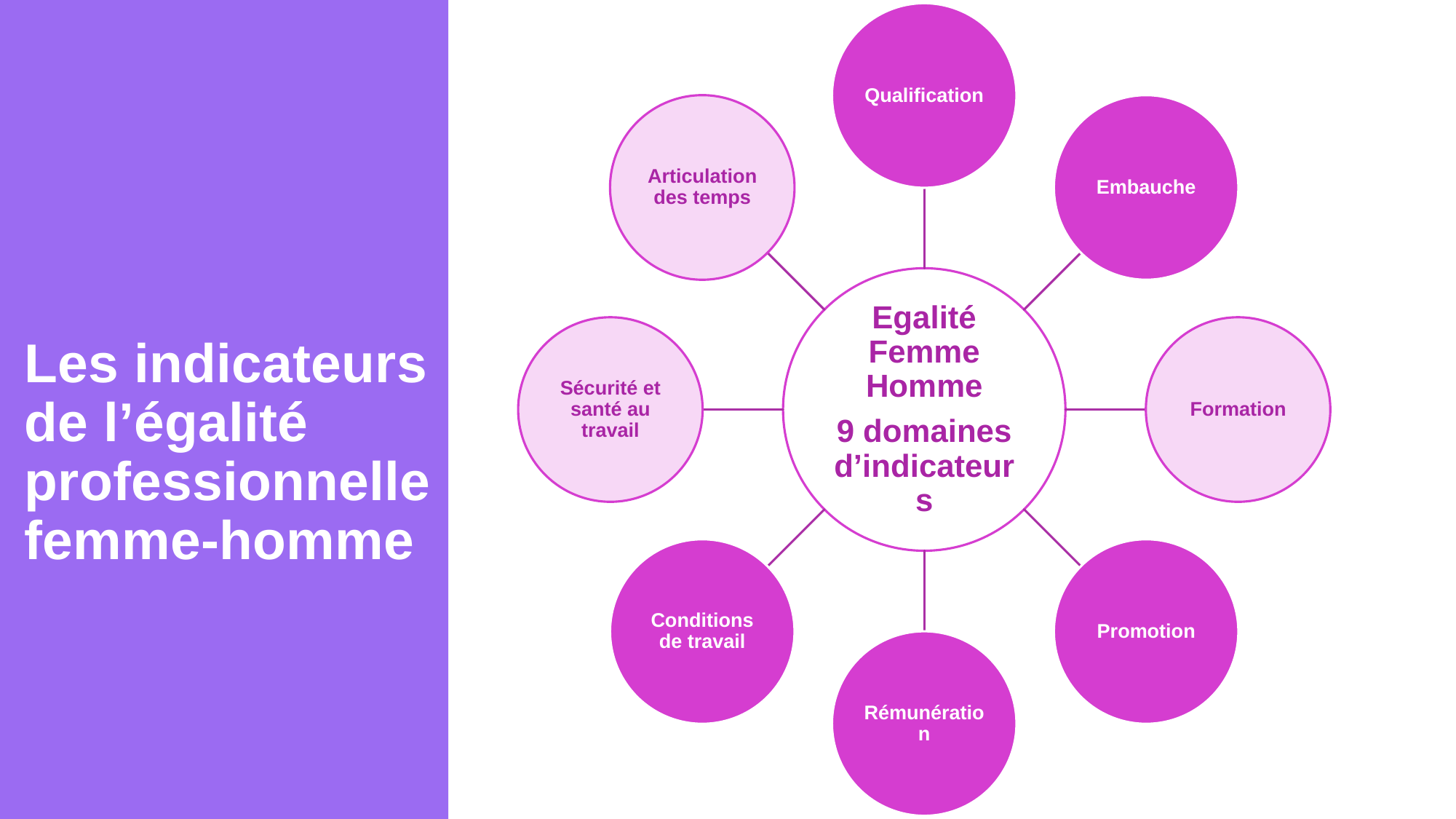

Egalité Femme Homme
9 domaines d’indicateurs

Qualification

Embauche

Formation

Promotion

Rémunération

Conditions de travail

Sécurité et santé au travail

Articulation des temps
# Les indicateurs de l’égalité professionnelle femme-homme